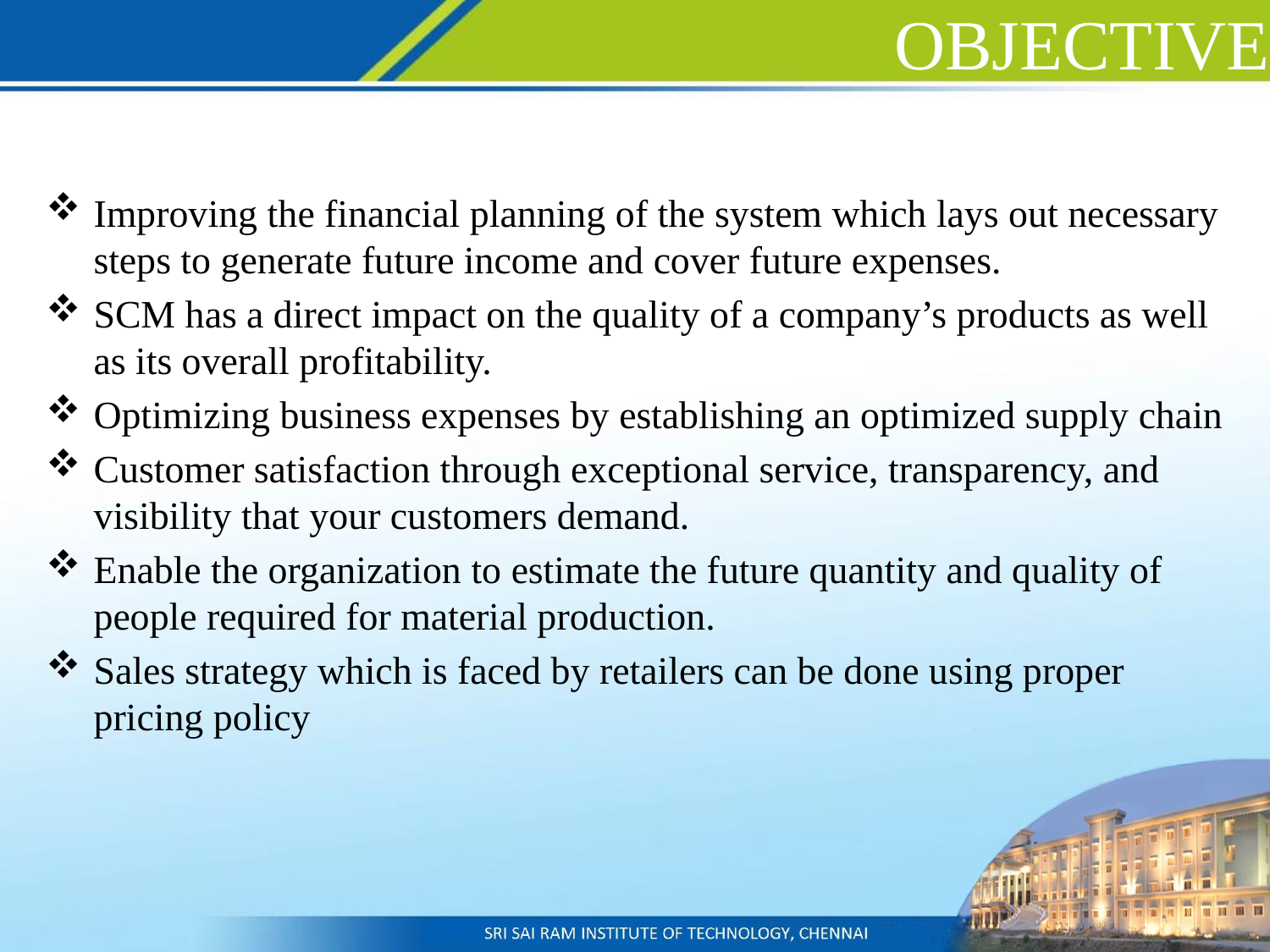

OBJECTIVE
Improving the financial planning of the system which lays out necessary steps to generate future income and cover future expenses.
SCM has a direct impact on the quality of a company’s products as well as its overall profitability.
Optimizing business expenses by establishing an optimized supply chain
Customer satisfaction through exceptional service, transparency, and visibility that your customers demand.
Enable the organization to estimate the future quantity and quality of people required for material production.
Sales strategy which is faced by retailers can be done using proper pricing policy